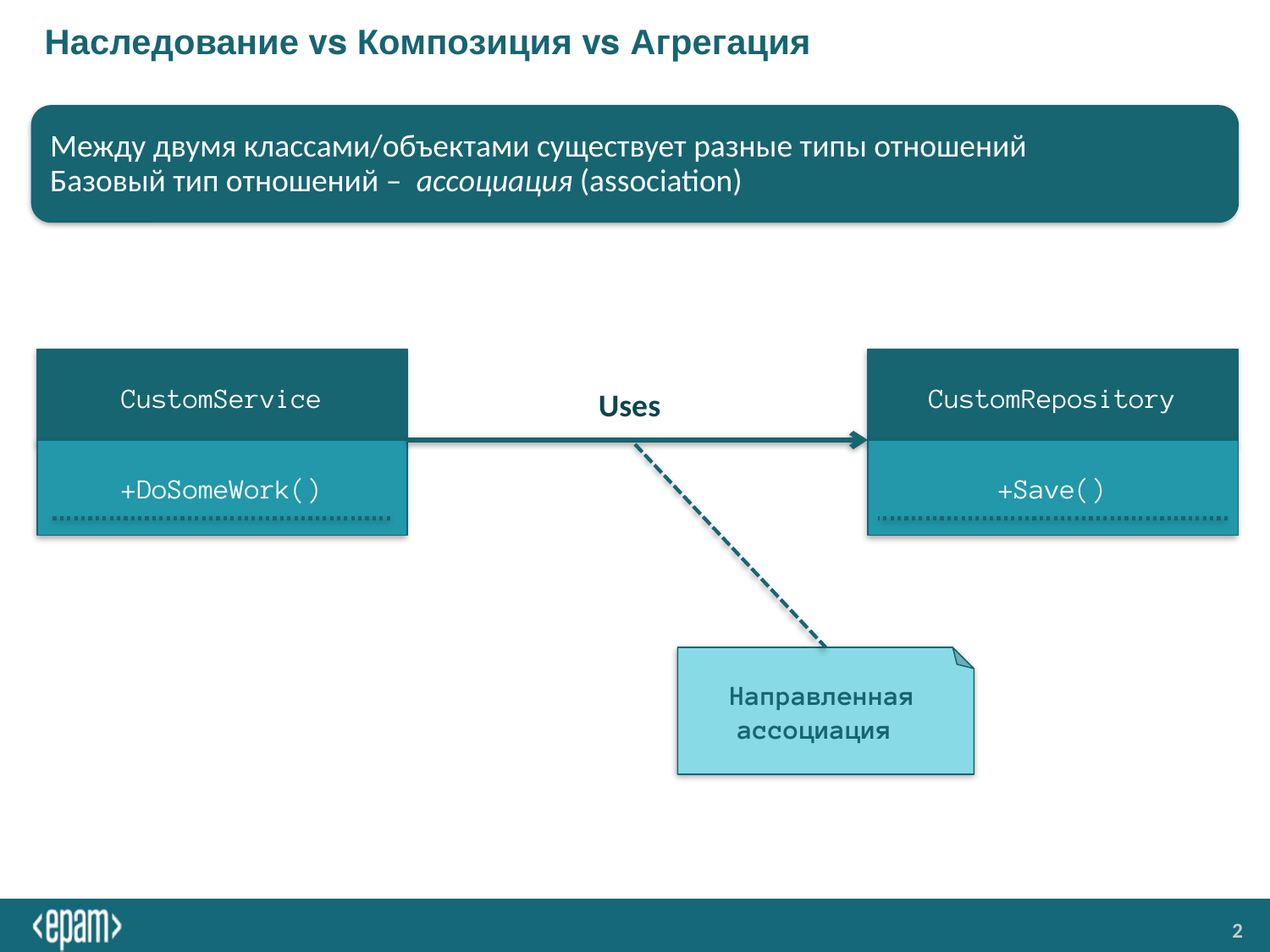

# Наследование vs Композиция vs Агрегация
Между двумя классами/объектами существует разные типы отношений
Базовый тип отношений –  ассоциация (association)
CustomService
+DoSomeWork()
CustomRepository
+Save()
Uses
 Направленная ассоциация